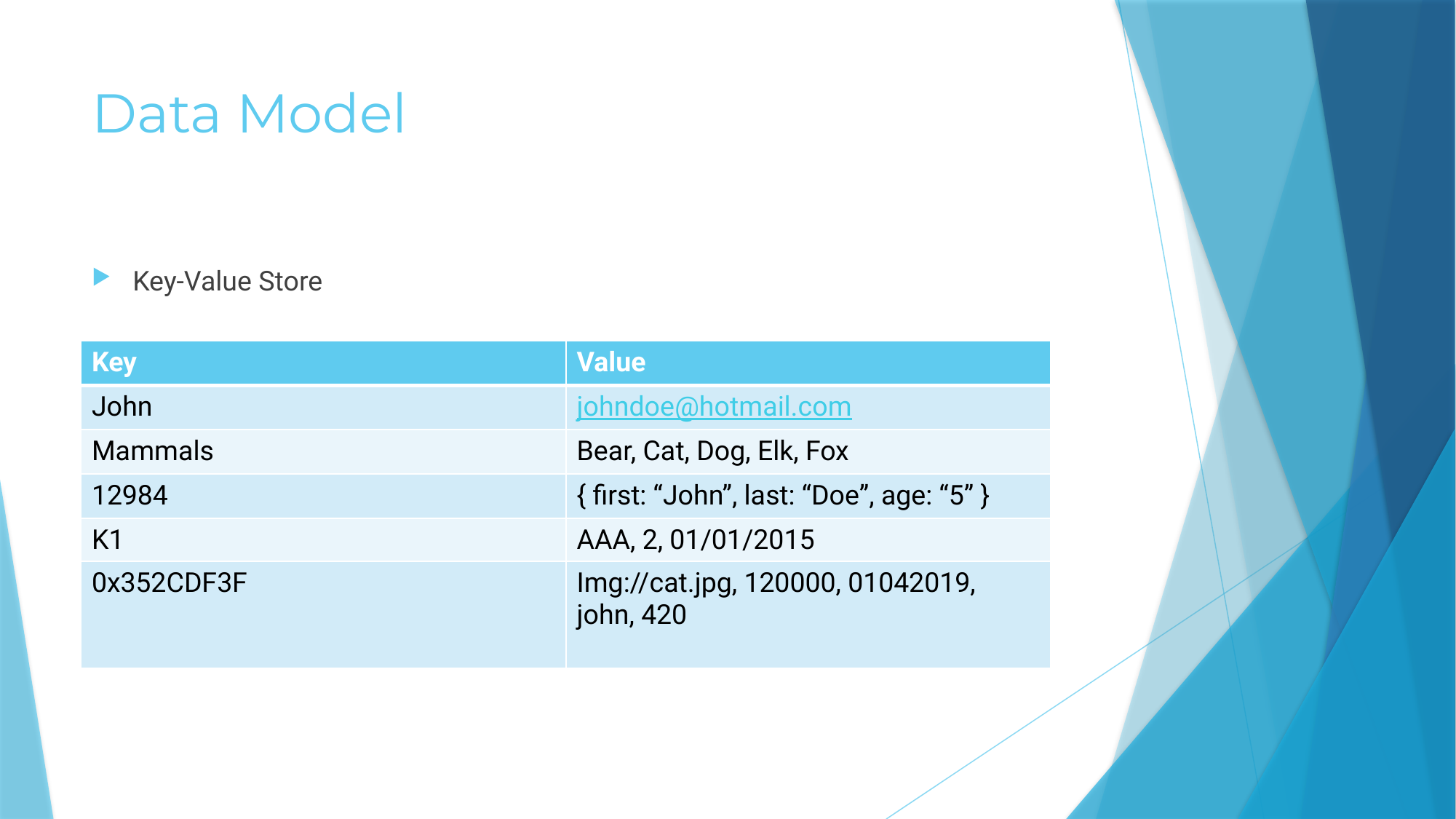

# Data Model
Key-Value Store
| Key | Value |
| --- | --- |
| John | johndoe@hotmail.com |
| Mammals | Bear, Cat, Dog, Elk, Fox |
| 12984 | { first: “John”, last: “Doe”, age: “5” } |
| K1 | AAA, 2, 01/01/2015 |
| 0x352CDF3F | Img://cat.jpg, 120000, 01042019, john, 420 |